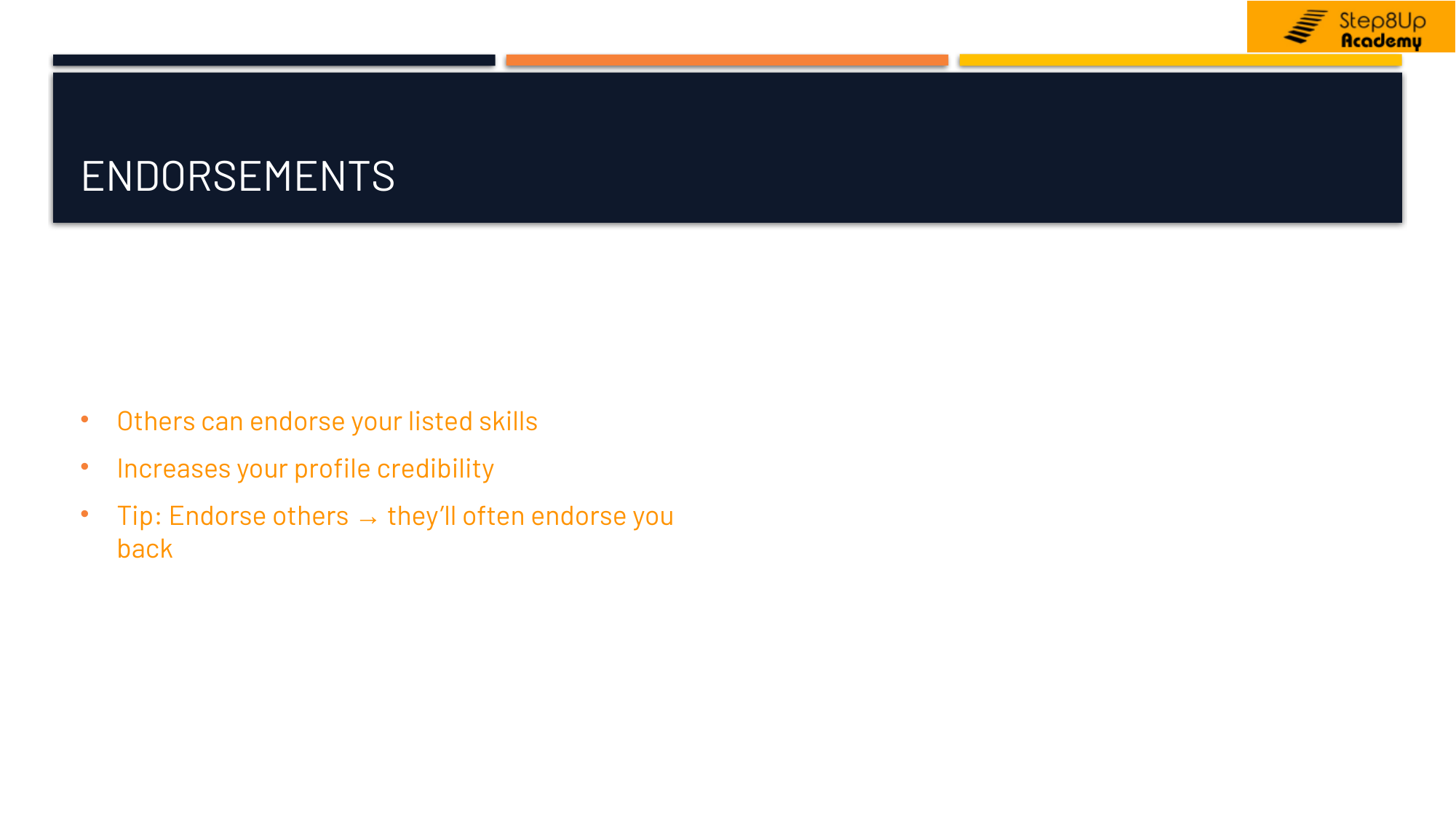

# Endorsements
Others can endorse your listed skills
Increases your profile credibility
Tip: Endorse others → they’ll often endorse you back